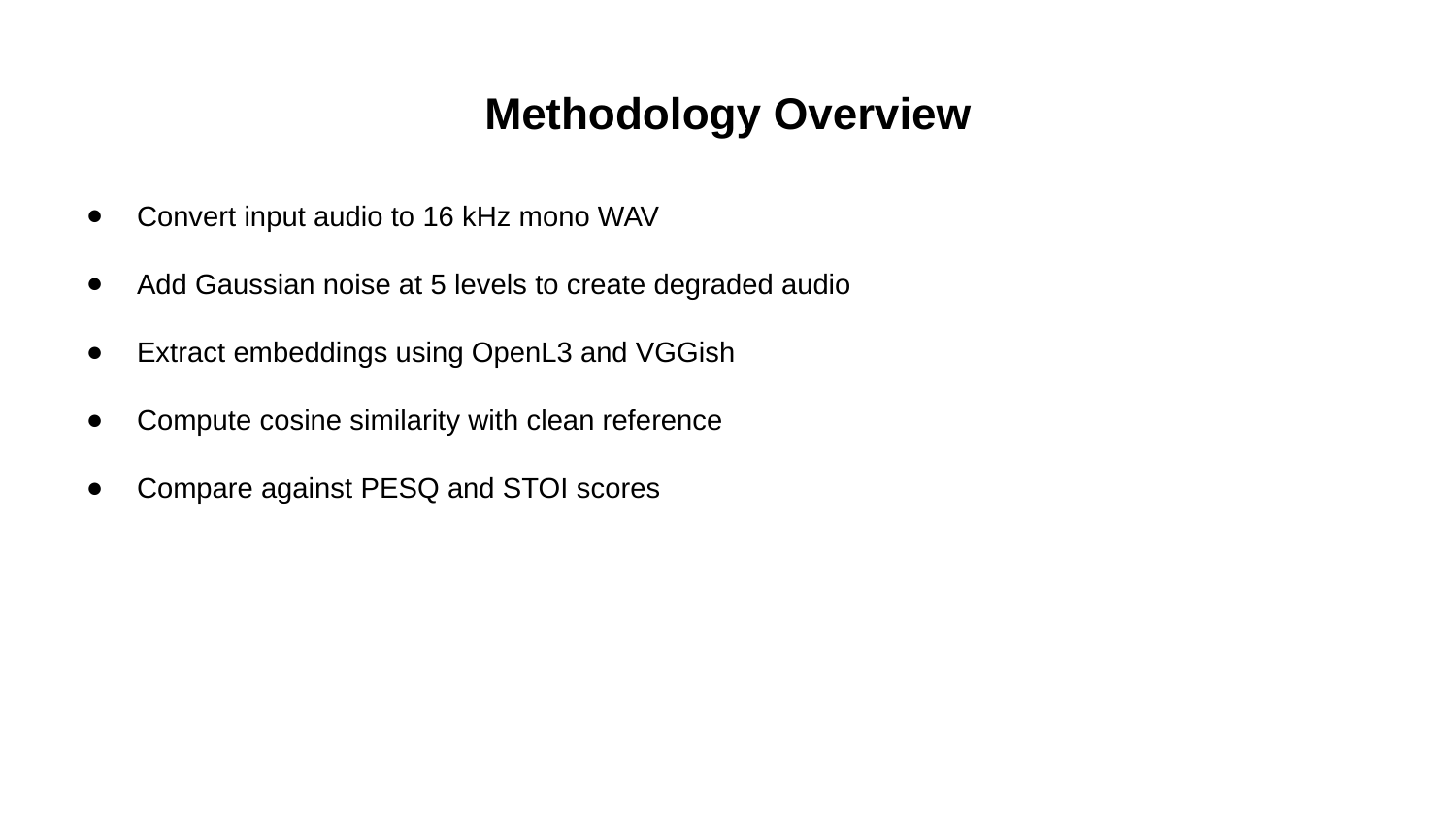

# Methodology Overview
Convert input audio to 16 kHz mono WAV
Add Gaussian noise at 5 levels to create degraded audio
Extract embeddings using OpenL3 and VGGish
Compute cosine similarity with clean reference
Compare against PESQ and STOI scores